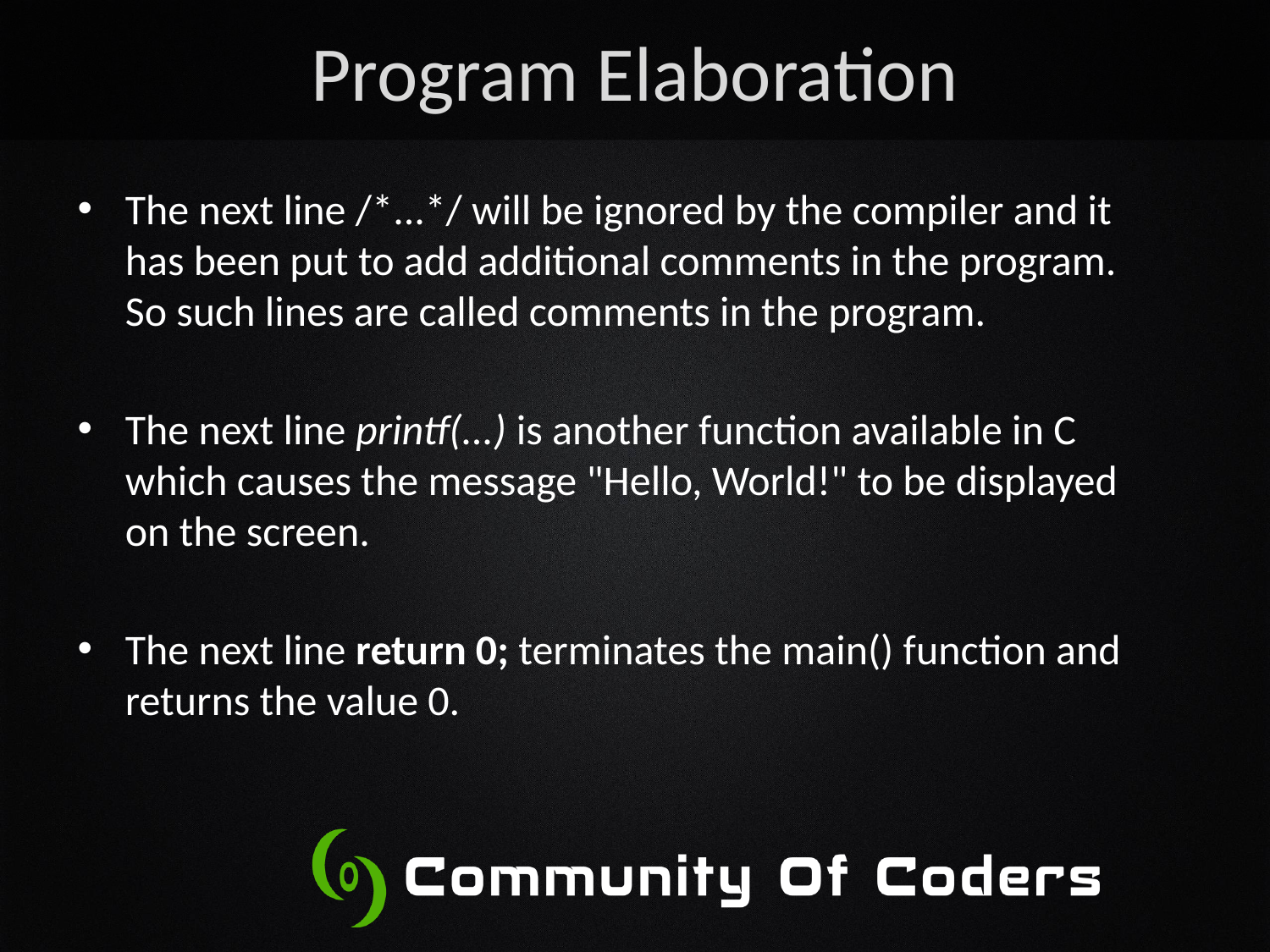

# Program Elaboration
The next line /*...*/ will be ignored by the compiler and it has been put to add additional comments in the program. So such lines are called comments in the program.

The next line printf(...) is another function available in C which causes the message "Hello, World!" to be displayed on the screen.

The next line return 0; terminates the main() function and returns the value 0.